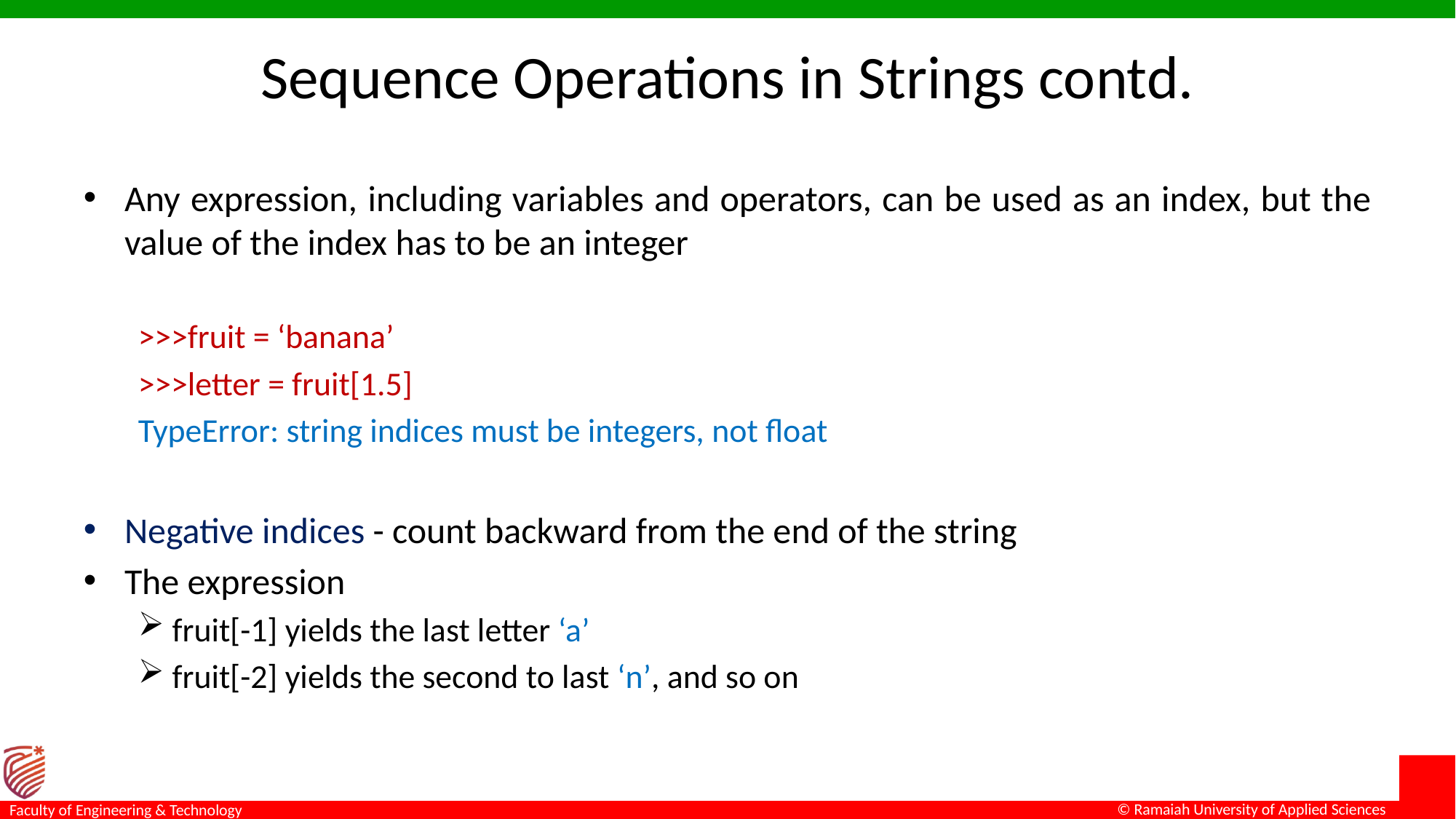

# Sequence Operations in Strings contd.
Any expression, including variables and operators, can be used as an index, but the value of the index has to be an integer

>>>fruit = ‘banana’
>>>letter = fruit[1.5]
TypeError: string indices must be integers, not float

Negative indices - count backward from the end of the string
The expression
fruit[-1] yields the last letter ‘a’
fruit[-2] yields the second to last ‘n’, and so on